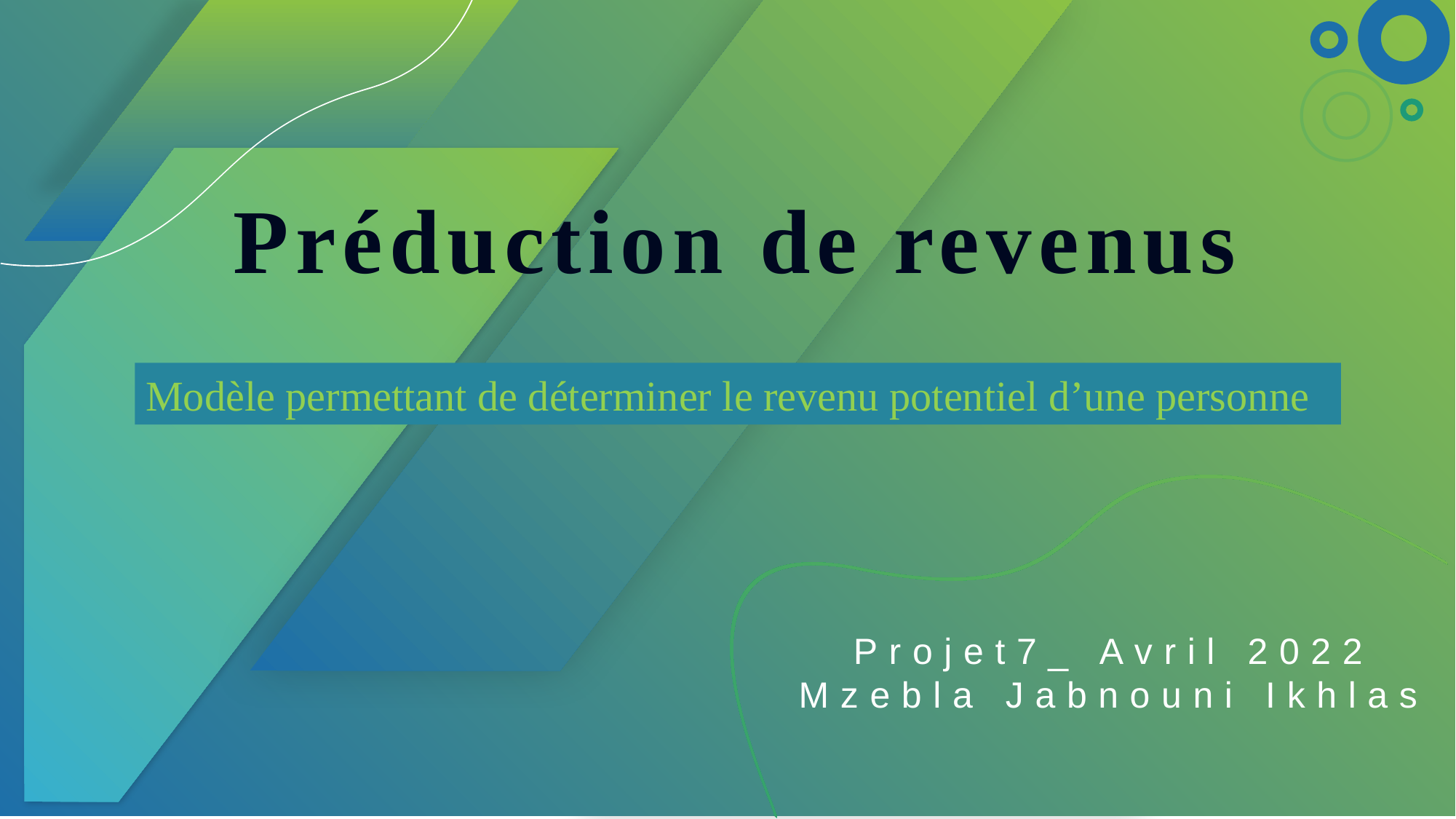

Préduction de revenus

Modèle permettant de déterminer le revenu potentiel d’une personne
Projet7_ Avril 2022
Mzebla Jabnouni Ikhlas